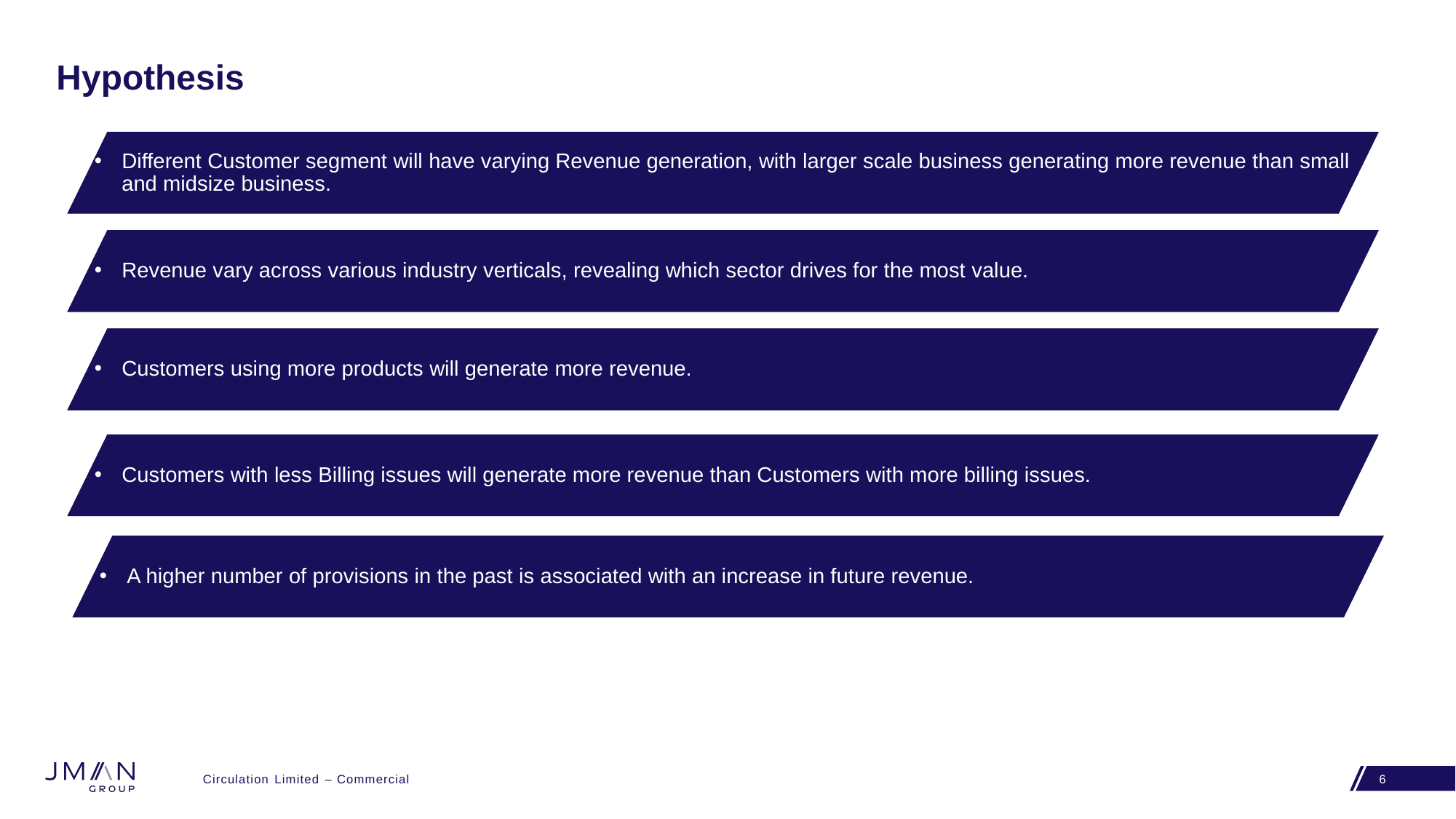

# Hypothesis
Different Customer segment will have varying Revenue generation, with larger scale business generating more revenue than small and midsize business.
Revenue vary across various industry verticals, revealing which sector drives for the most value.
Customers using more products will generate more revenue.
Customers with less Billing issues will generate more revenue than Customers with more billing issues.
A higher number of provisions in the past is associated with an increase in future revenue.